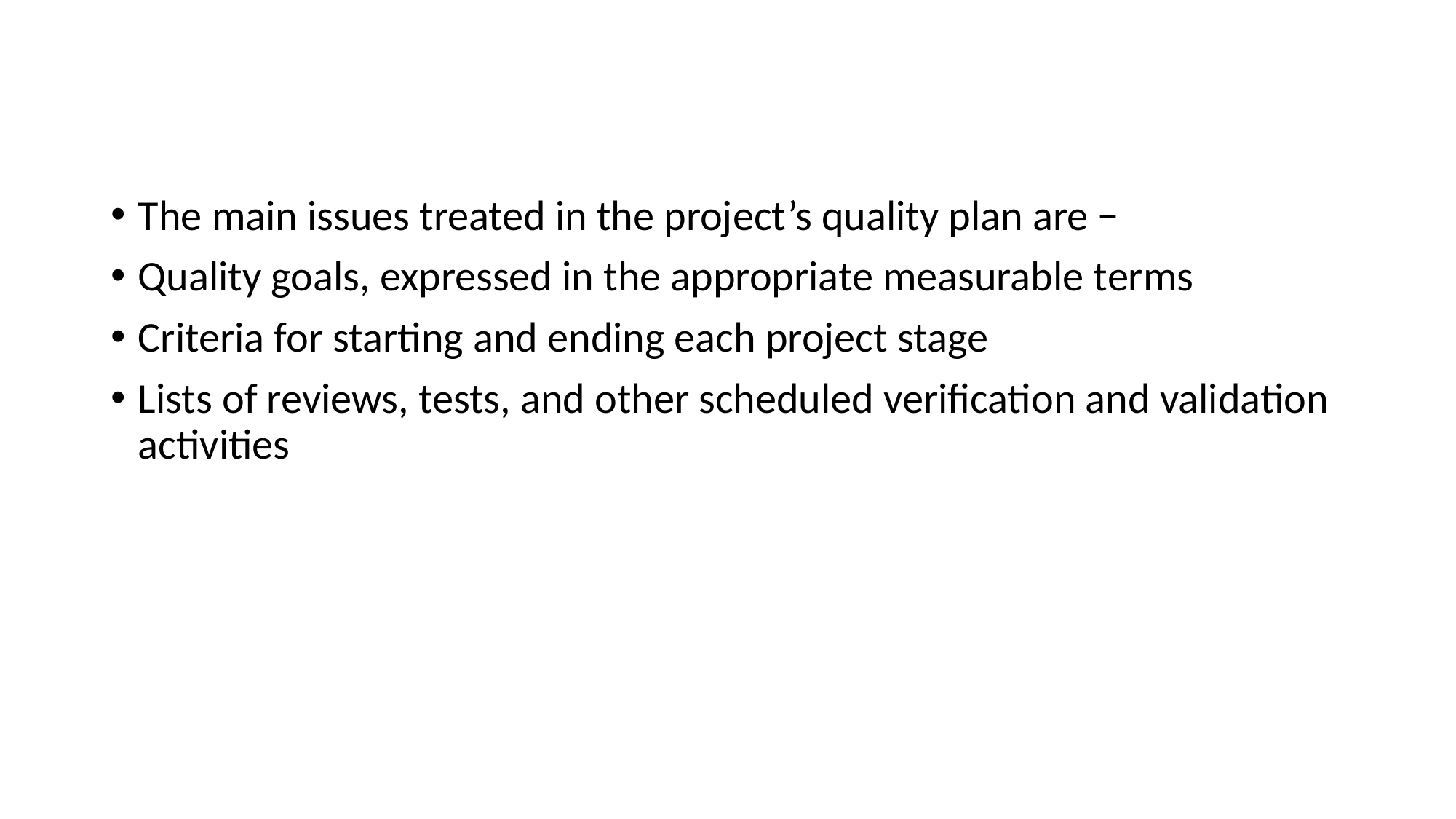

The main issues treated in the project’s quality plan are −
Quality goals, expressed in the appropriate measurable terms
Criteria for starting and ending each project stage
Lists of reviews, tests, and other scheduled verification and validation activities